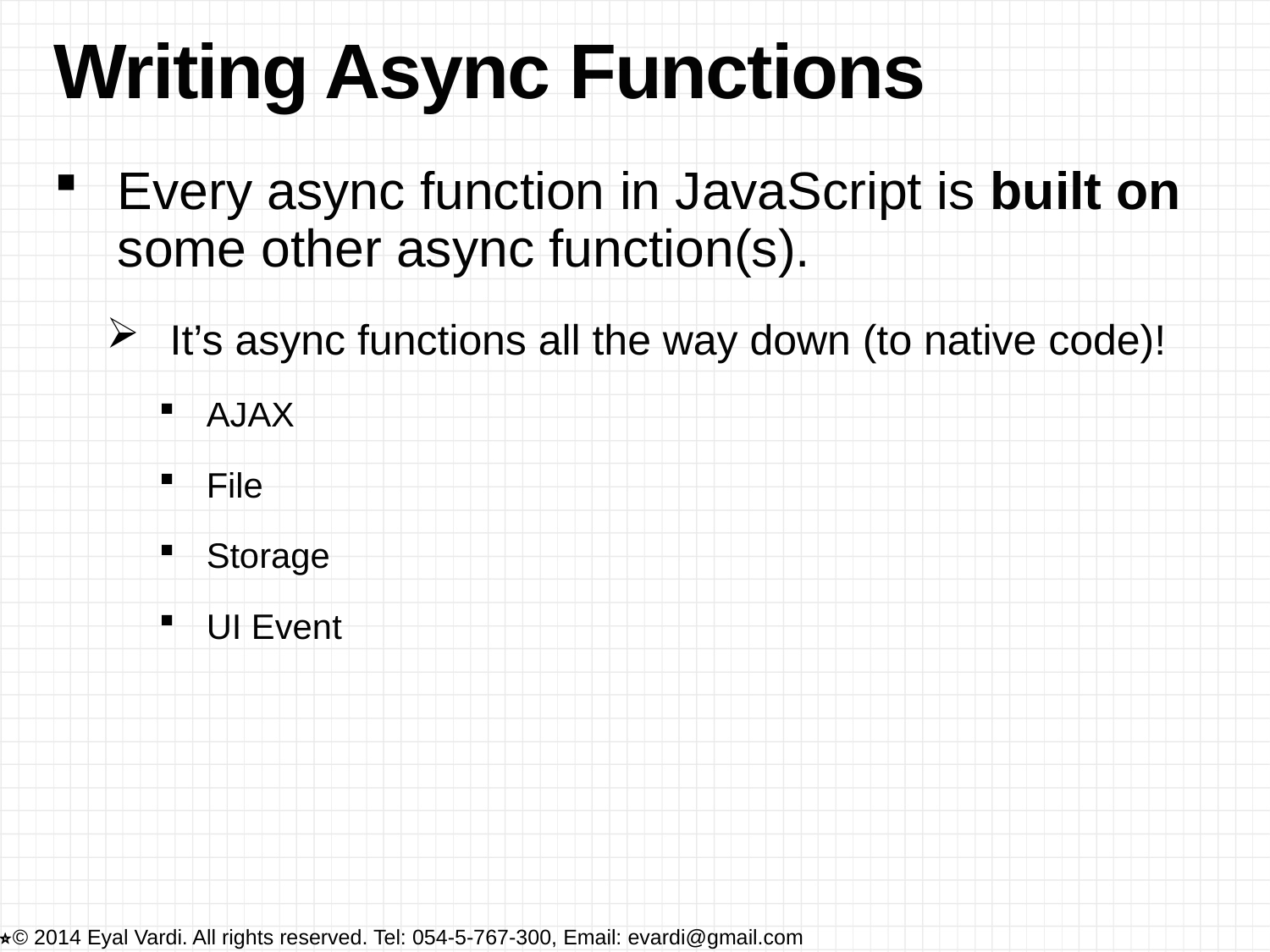

# Writing Async Functions
Every async function in JavaScript is built on some other async function(s).

It’s async functions all the way down (to native code)!
AJAX
File
Storage
UI Event